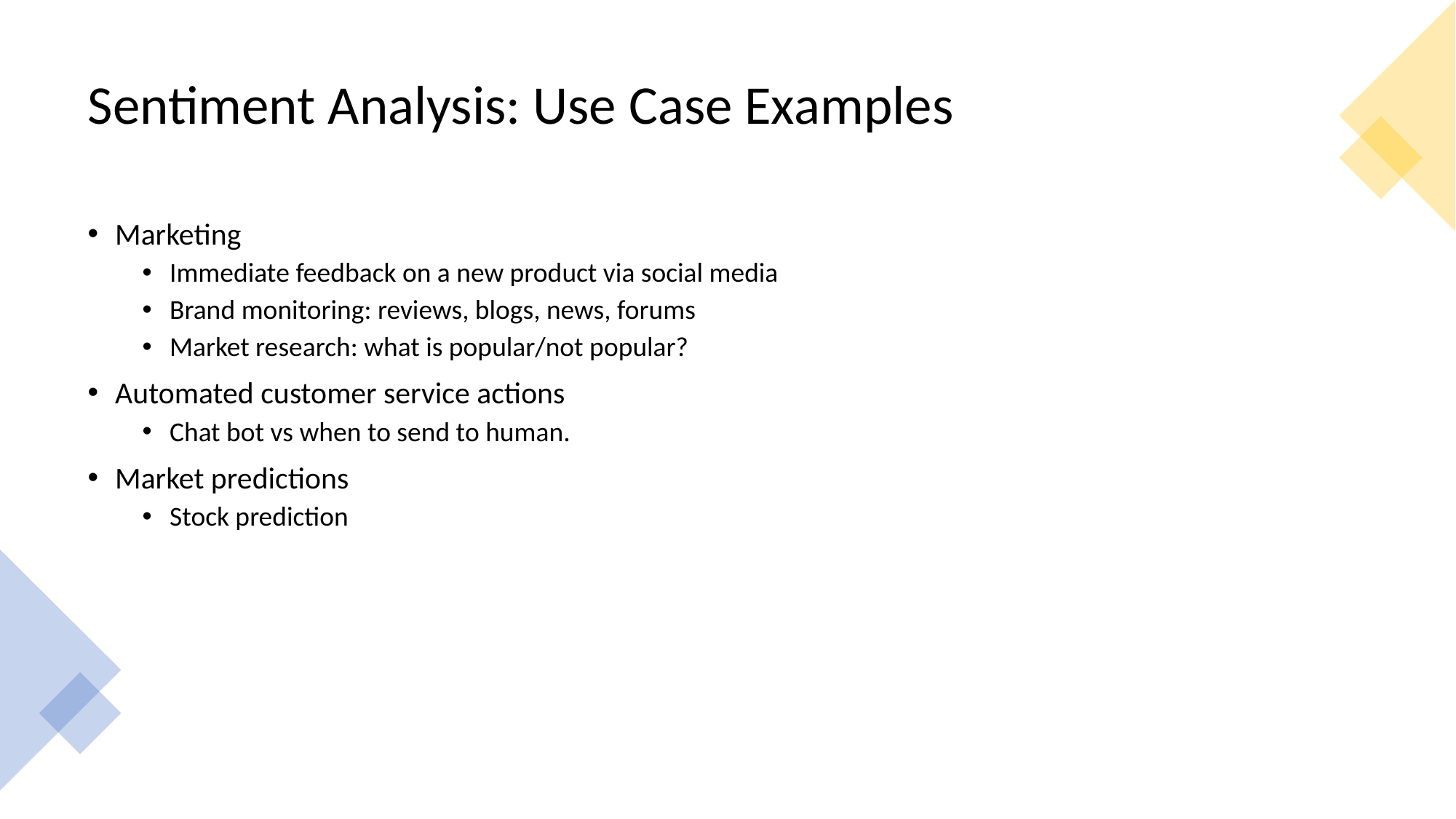

# Sentiment Analysis: Use Case Examples
Marketing
Immediate feedback on a new product via social media
Brand monitoring: reviews, blogs, news, forums
Market research: what is popular/not popular?
Automated customer service actions
Chat bot vs when to send to human.
Market predictions
Stock prediction